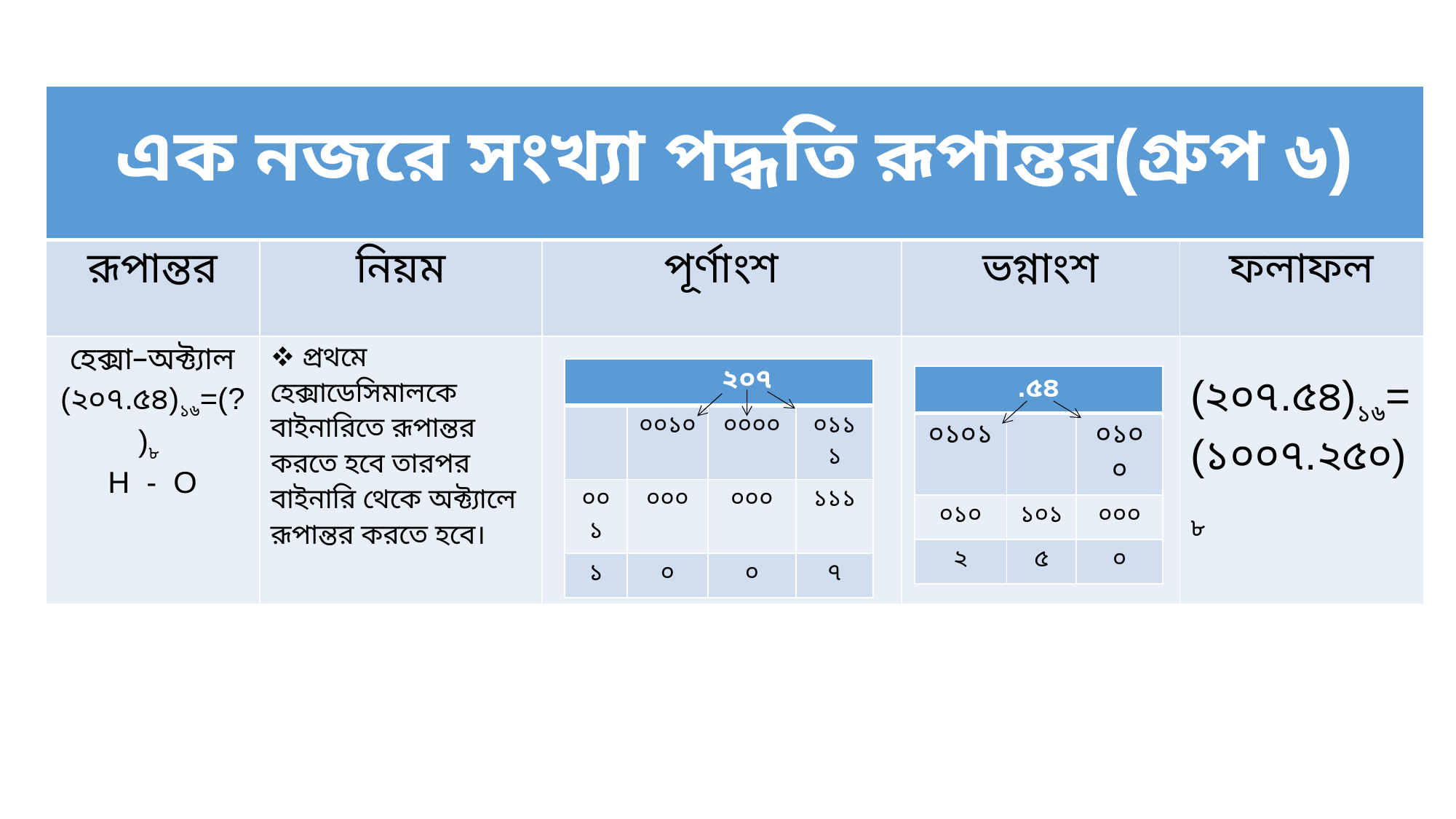

| এক নজরে সংখ্যা পদ্ধতি রূপান্তর(গ্রুপ ৬) |  |  |  |  |
| --- | --- | --- | --- | --- |
| রূপান্তর | নিয়ম | পূর্ণাংশ | ভগ্নাংশ | ফলাফল |
| হেক্সা–অক্ট্যাল (২০৭.৫৪)১৬=(?)৮ H - O | প্রথমে হেক্সাডেসিমালকে বাইনারিতে রূপান্তর করতে হবে তারপর বাইনারি থেকে অক্ট্যালে রূপান্তর করতে হবে। |  |  | (২০৭.৫৪)১৬= (১০০৭.২৫০)৮ |
| ২০৭ |  |  |  |
| --- | --- | --- | --- |
|  | ০০১০ | ০০০০ | ০১১১ |
| ০০১ | ০০০ | ০০০ | ১১১ |
| ১ | ০ | ০ | ৭ |
| .৫৪ |  |  |
| --- | --- | --- |
| ০১০১ |  | ০১০০ |
| ০১০ | ১০১ | ০০০ |
| ২ | ৫ | ০ |